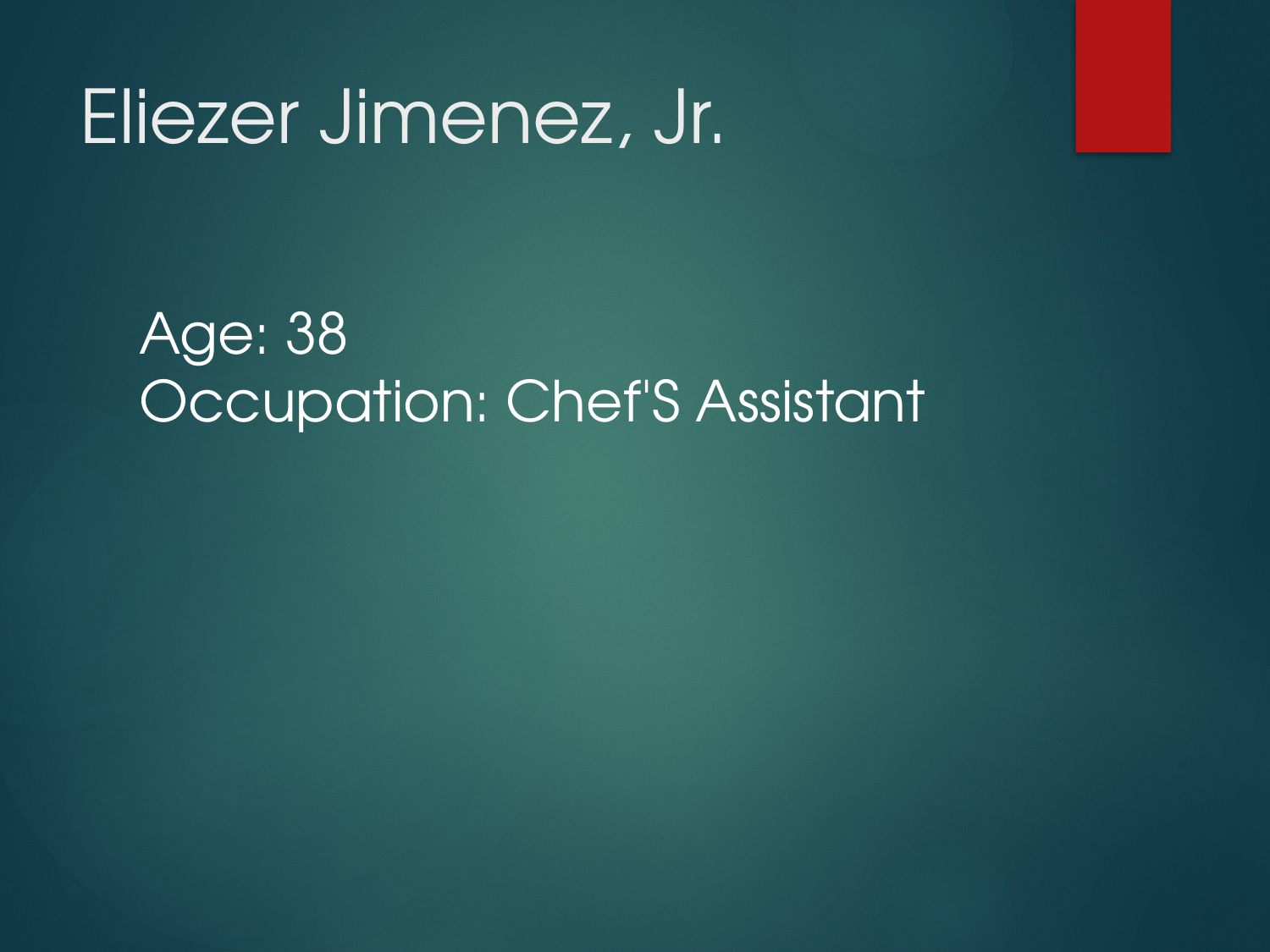

# Eliezer Jimenez, Jr.

Age: 38
Occupation: Chef'S Assistant